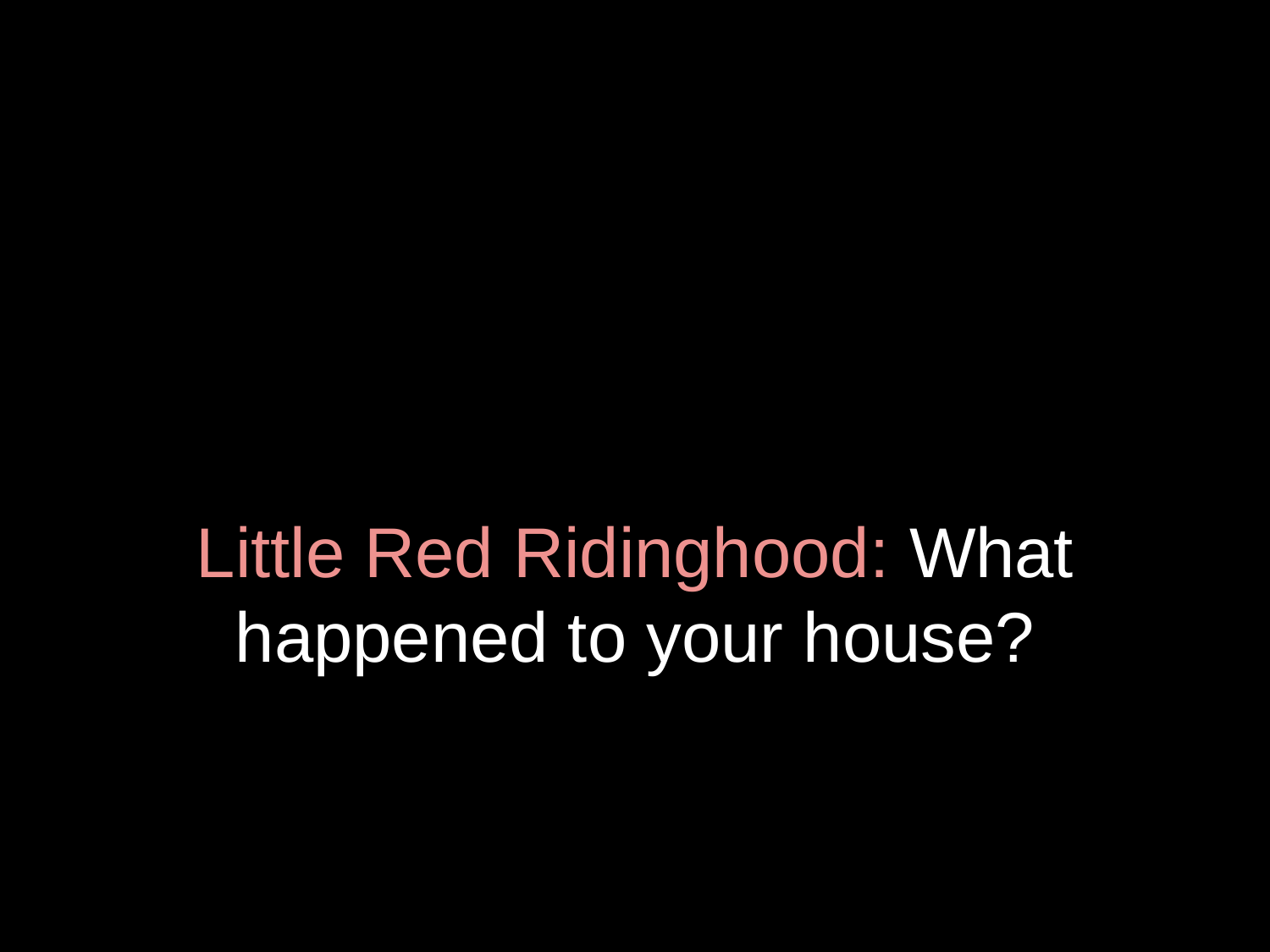

# Little Red Ridinghood: What happened to your house?